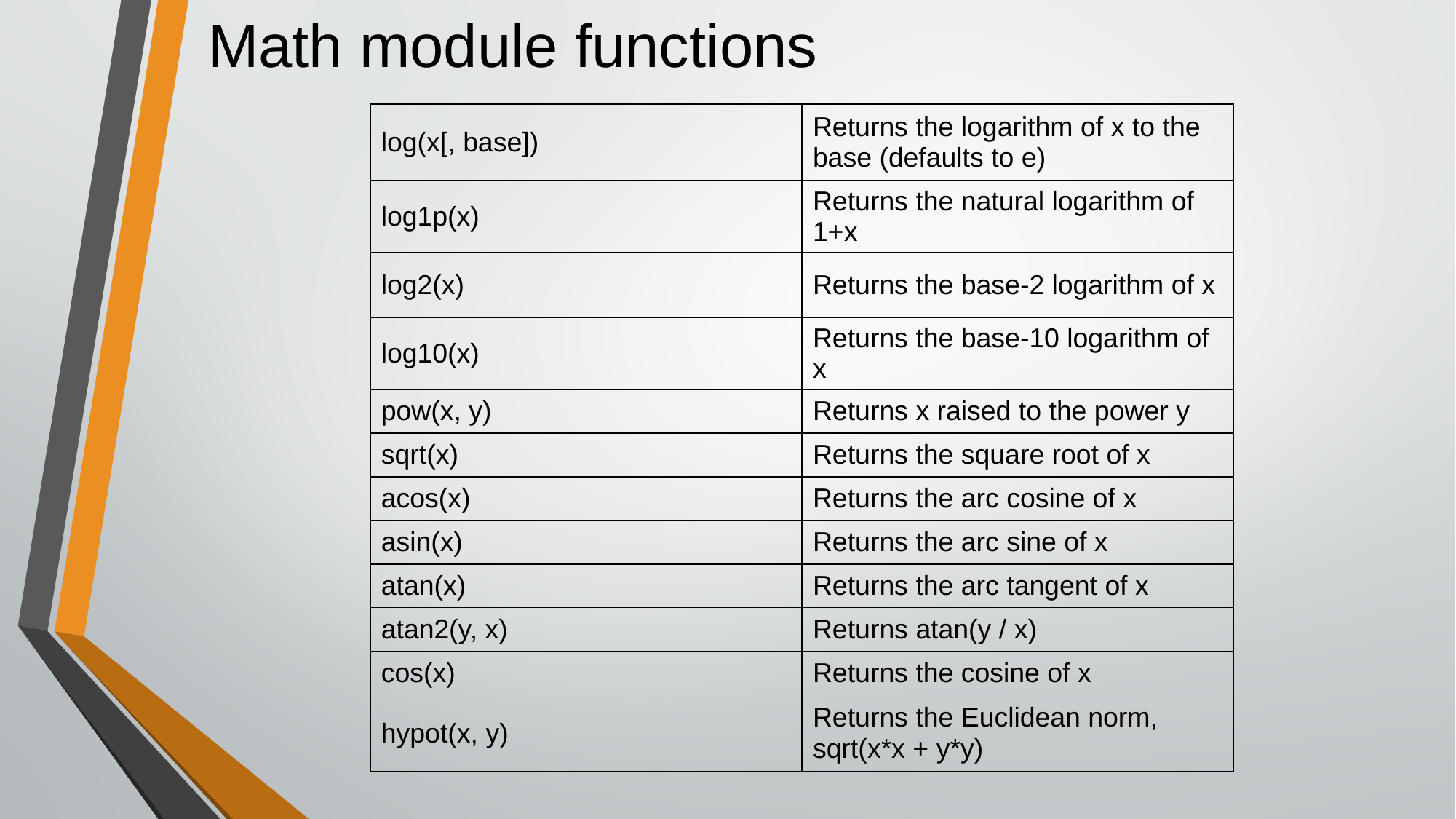

# Math module functions
| log(x[, base]) | Returns the logarithm of x to the base (defaults to e) |
| --- | --- |
| log1p(x) | Returns the natural logarithm of 1+x |
| log2(x) | Returns the base-2 logarithm of x |
| log10(x) | Returns the base-10 logarithm of x |
| pow(x, y) | Returns x raised to the power y |
| sqrt(x) | Returns the square root of x |
| acos(x) | Returns the arc cosine of x |
| asin(x) | Returns the arc sine of x |
| atan(x) | Returns the arc tangent of x |
| atan2(y, x) | Returns atan(y / x) |
| cos(x) | Returns the cosine of x |
| hypot(x, y) | Returns the Euclidean norm, sqrt(x\*x + y\*y) |